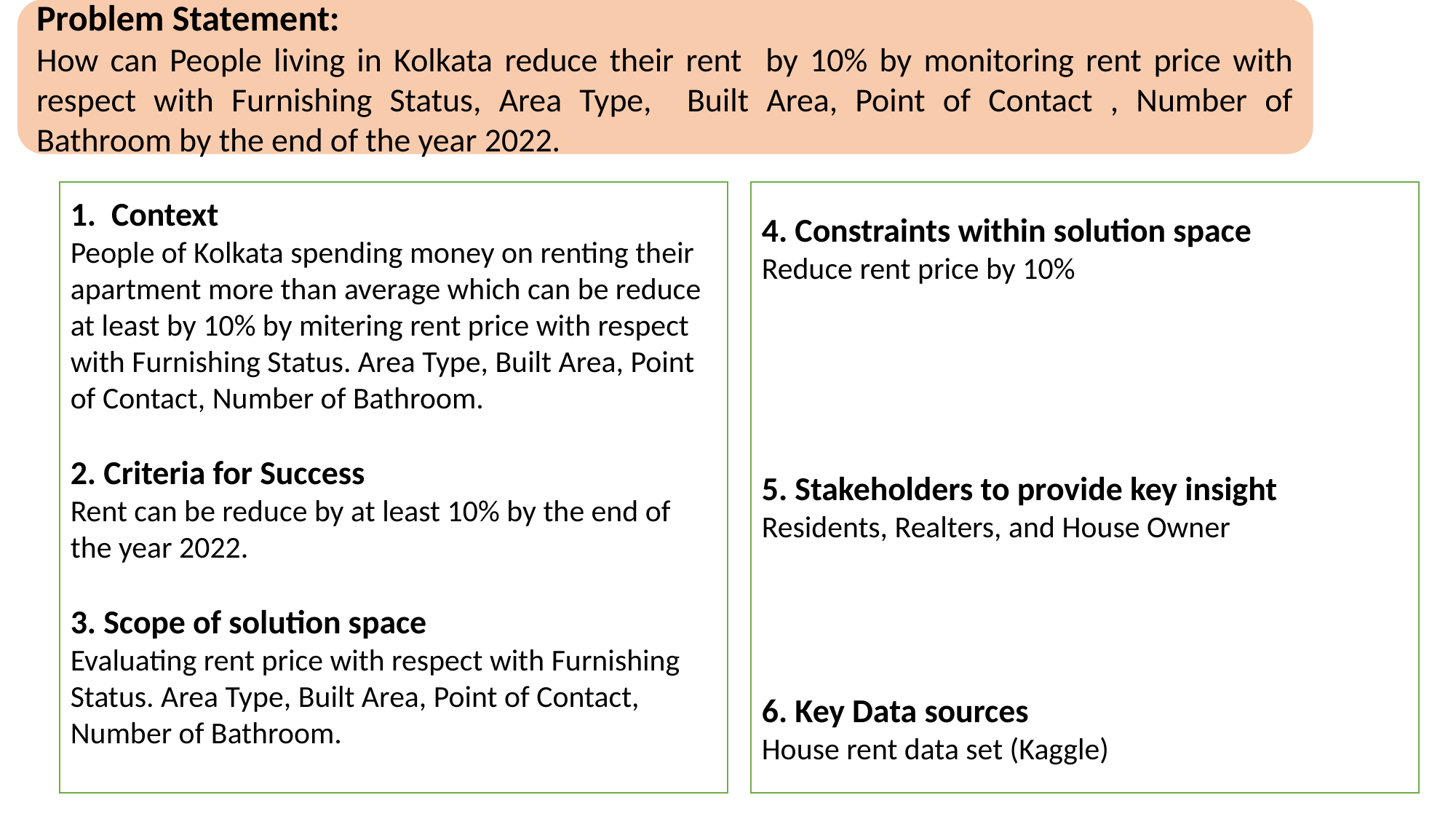

Problem Statement:
How can People living in Kolkata reduce their rent  by 10% by monitoring rent price with respect with Furnishing Status, Area Type,  Built Area, Point of Contact , Number of Bathroom by the end of the year 2022.
Context
People of Kolkata spending money on renting their apartment more than average which can be reduce at least by 10% by mitering rent price with respect with Furnishing Status. Area Type, Built Area, Point of Contact, Number of Bathroom.

2. Criteria for Success
Rent can be reduce by at least 10% by the end of the year 2022.

3. Scope of solution space
Evaluating rent price with respect with Furnishing Status. Area Type, Built Area, Point of Contact, Number of Bathroom.

4. Constraints within solution space
Reduce rent price by 10%

5. Stakeholders to provide key insight
Residents, Realters, and House Owner

6. Key Data sources
House rent data set (Kaggle)